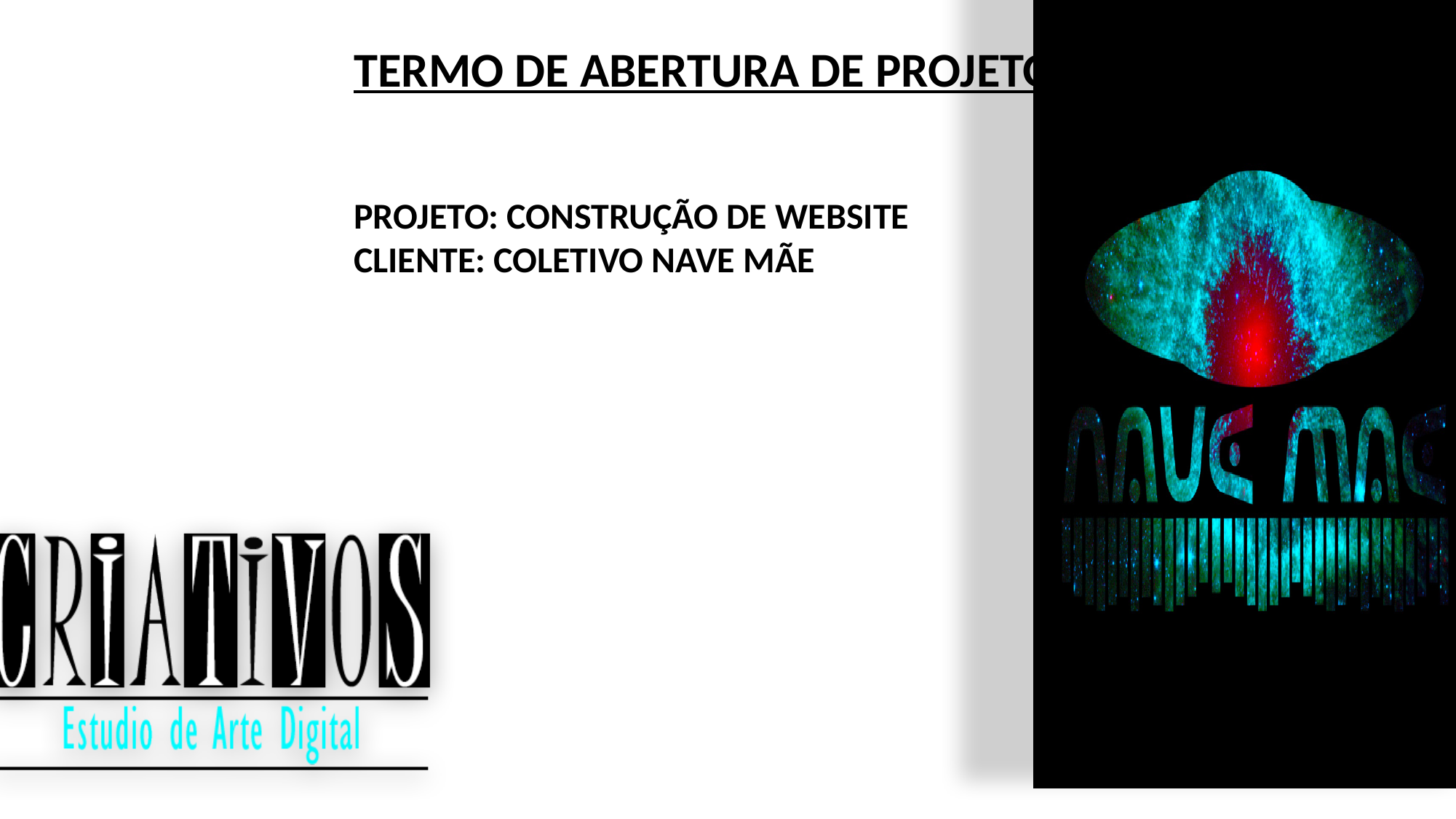

TERMO DE ABERTURA DE PROJETO

PROJETO: CONSTRUÇÃO DE WEBSITE
CLIENTE: COLETIVO NAVE MÃE